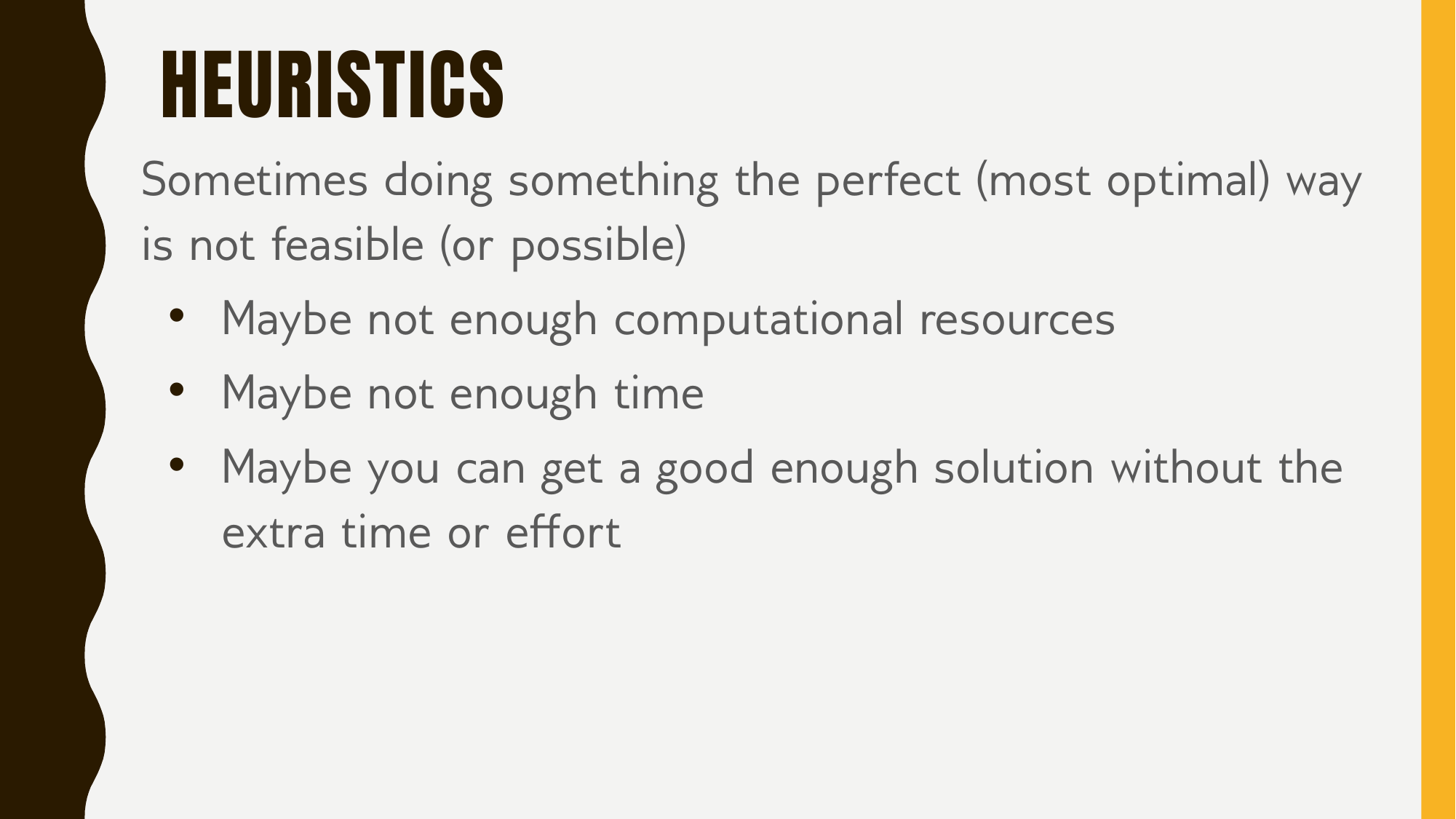

# heuristics
Sometimes doing something the perfect (most optimal) way is not feasible (or possible)
Maybe not enough computational resources
Maybe not enough time
Maybe you can get a good enough solution without the extra time or effort